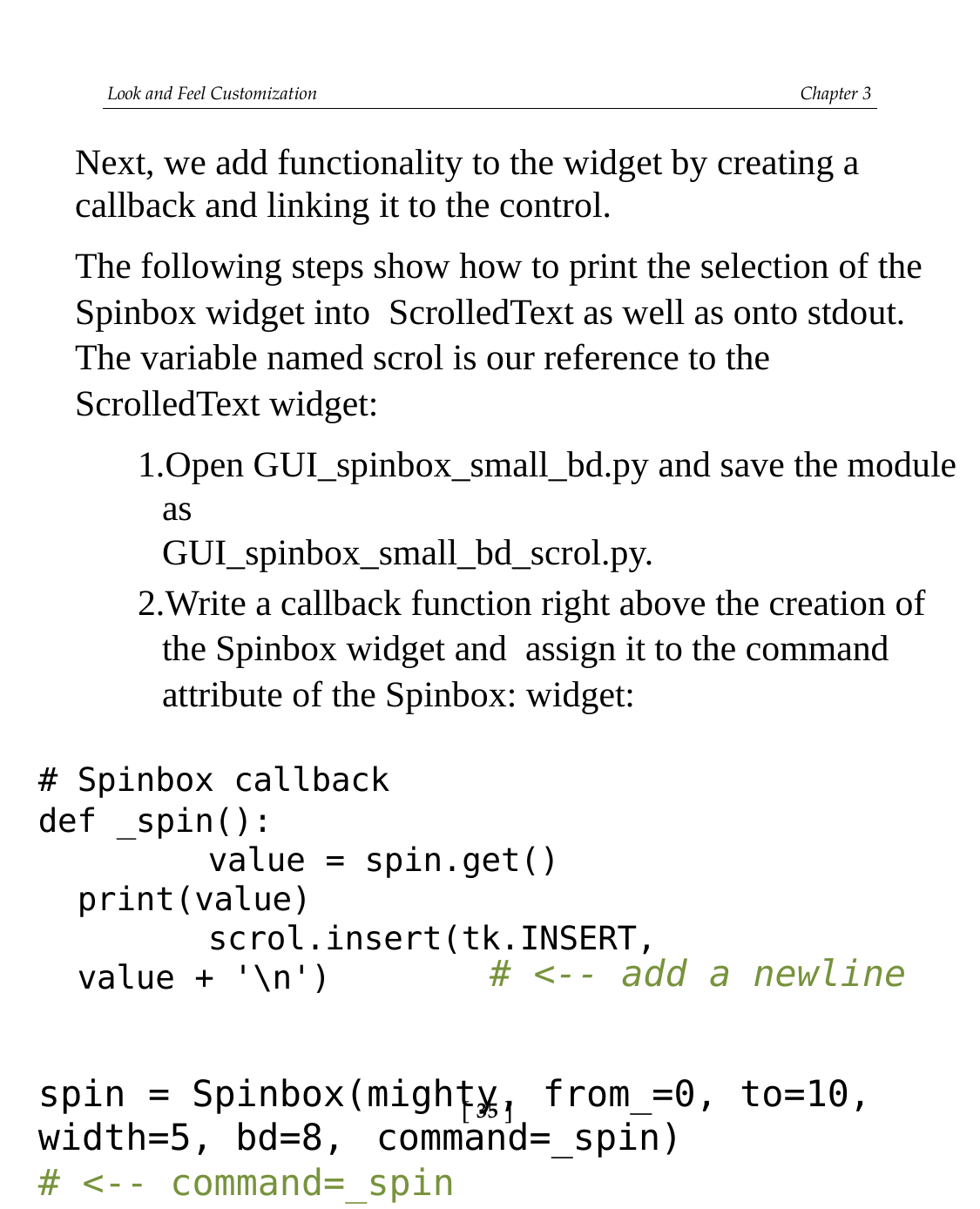

Look and Feel Customization
Chapter 3

Next, we add functionality to the widget by creating a callback and linking it to the control.
The following steps show how to print the selection of the Spinbox widget into  ScrolledText as well as onto stdout. The variable named scrol is our reference to the  ScrolledText widget:
Open GUI_spinbox_small_bd.py and save the module as
GUI_spinbox_small_bd_scrol.py.
Write a callback function right above the creation of the Spinbox widget and  assign it to the command attribute of the Spinbox: widget:
# Spinbox callback
def _spin():
	value = spin.get()  	print(value)
	scrol.insert(tk.INSERT, value + '\n')
# <-- add a newline
spin = Spinbox(mighty, from_=0, to=10, width=5, bd=8,  command=_spin)
# <-- command=_spin
[ 35 ]